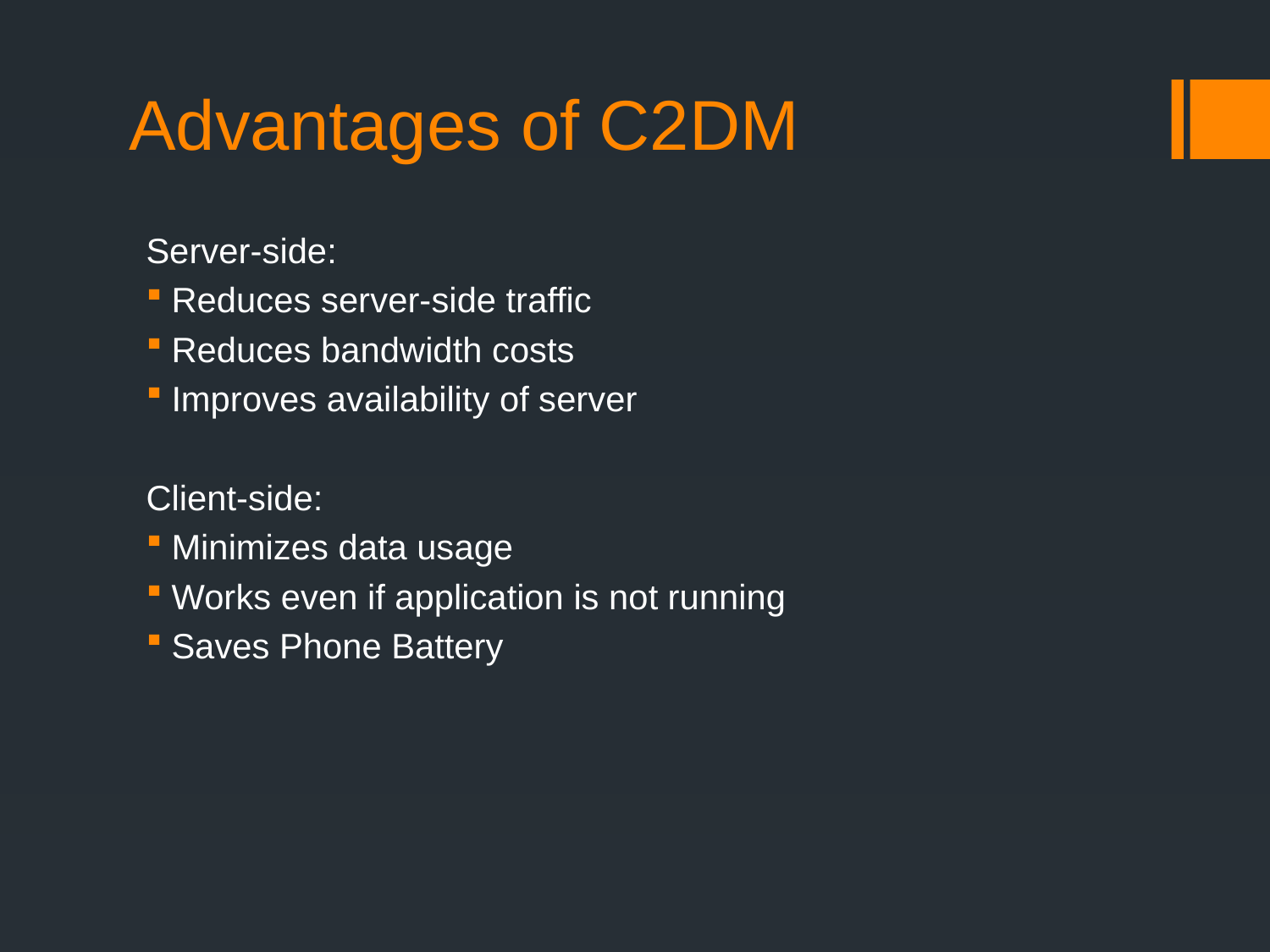

# Advantages of C2DM
Server-side:
Reduces server-side traffic
Reduces bandwidth costs
Improves availability of server

Client-side:
Minimizes data usage
Works even if application is not running
Saves Phone Battery